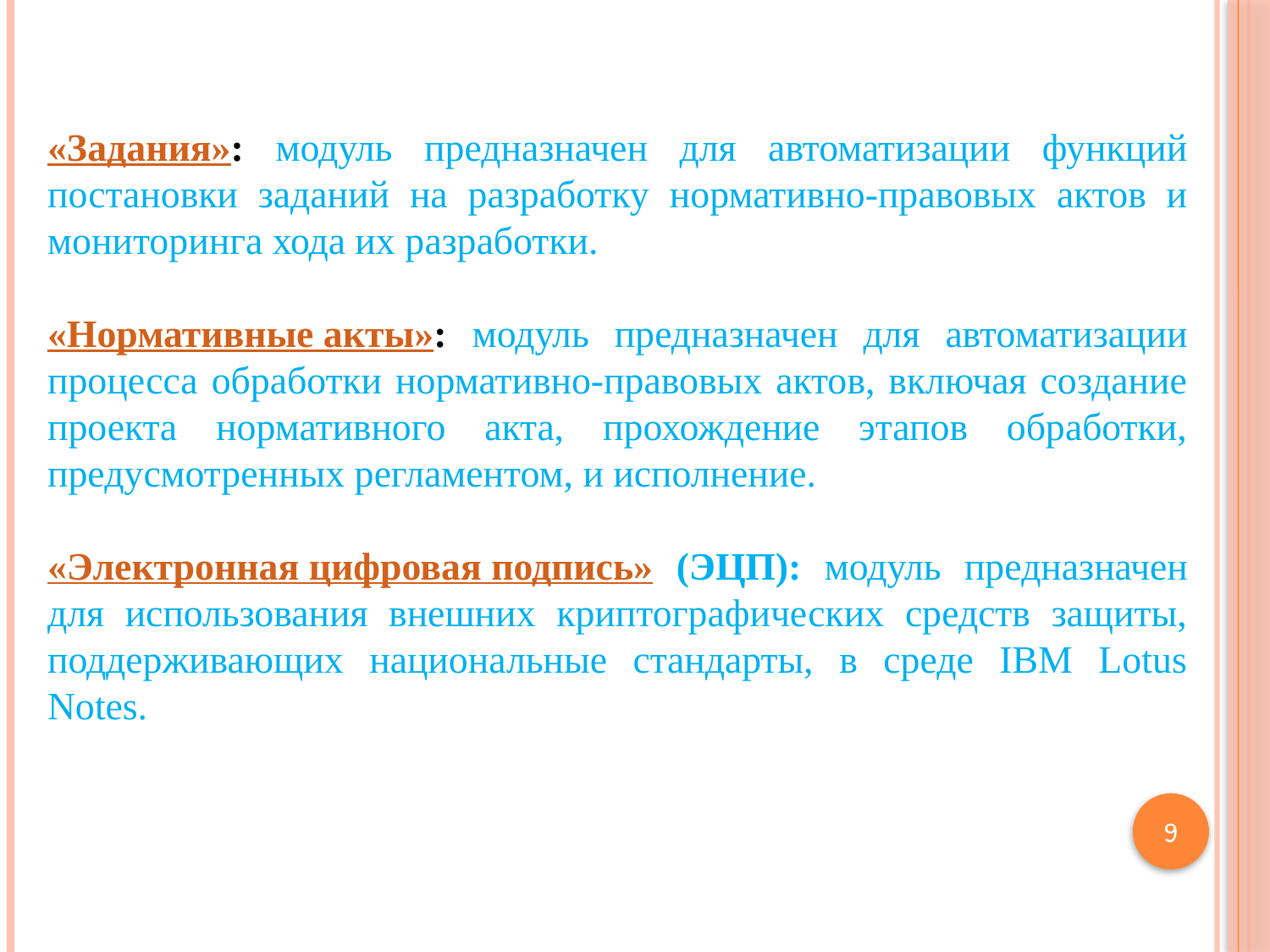

«Задания»: модуль предназначен для автоматизации функций постановки заданий на разработку нормативно-правовых актов и мониторинга хода их разработки.

«Нормативные акты»: модуль предназначен для автоматизации процесса обработки нормативно-правовых актов, включая создание проекта нормативного акта, прохождение этапов обработки, предусмотренных регламентом, и исполнение.

«Электронная цифровая подпись» (ЭЦП): модуль предназначен для использования внешних криптографических средств защиты, поддерживающих национальные стандарты, в среде IBM Lotus Notes.
9